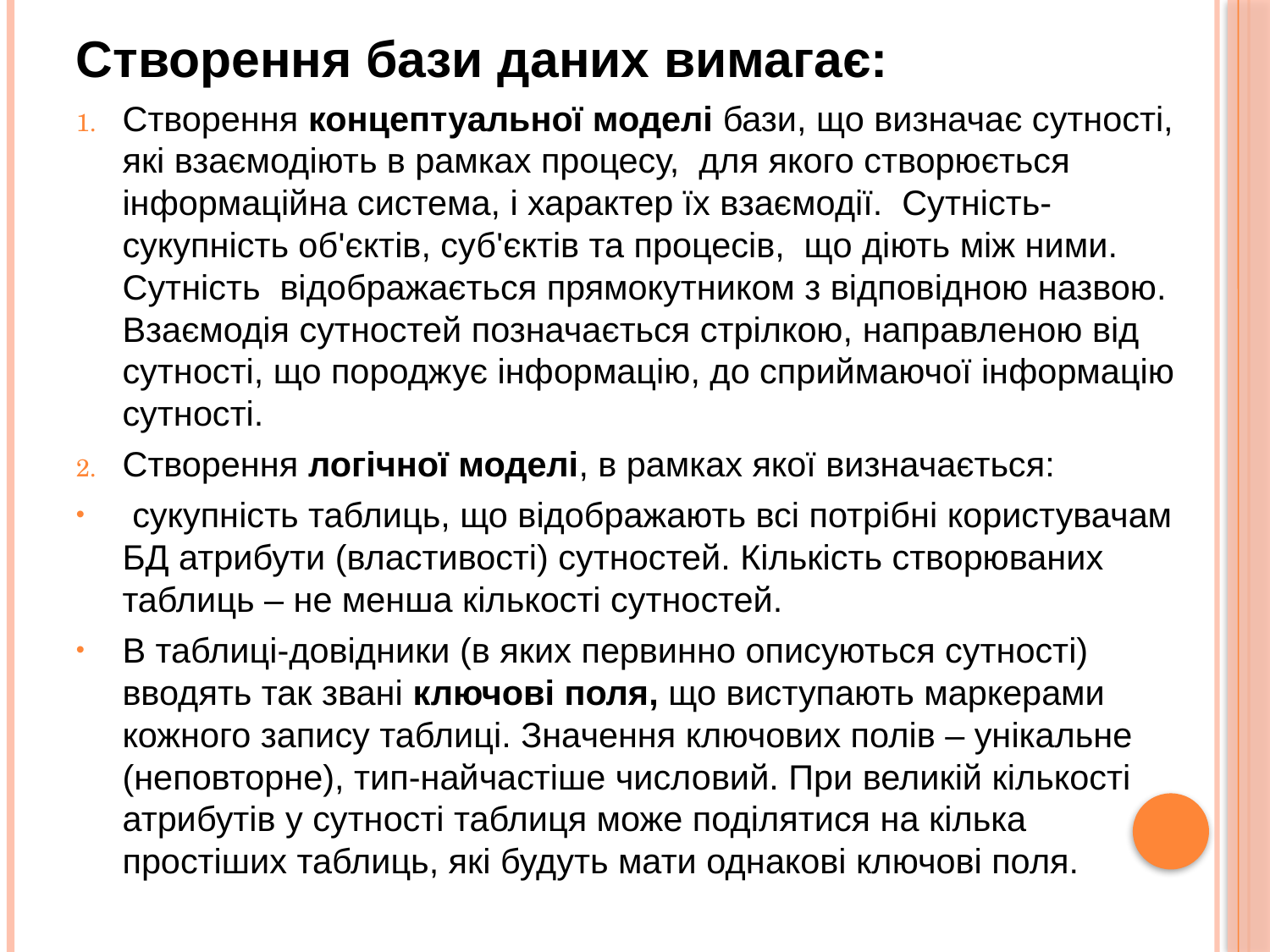

Створення бази даних вимагає:
Створення концептуальної моделі бази, що визначає сутності, які взаємодіють в рамках процесу,  для якого створюється  інформаційна система, і характер їх взаємодії.  Сутність-сукупність об'єктів, суб'єктів та процесів,  що діють між ними. Сутність  відображається прямокутником з відповідною назвою. Взаємодія сутностей позначається стрілкою, направленою від сутності, що породжує інформацію, до сприймаючої інформацію сутності.
Створення логічної моделі, в рамках якої визначається:
 сукупність таблиць, що відображають всі потрібні користувачам БД атрибути (властивості) сутностей. Кількість створюваних таблиць – не менша кількості сутностей.
В таблиці-довідники (в яких первинно описуються сутності) вводять так звані ключові поля, що виступають маркерами кожного запису таблиці. Значення ключових полів – унікальне (неповторне), тип-найчастіше числовий. При великій кількості атрибутів у сутності таблиця може поділятися на кілька простіших таблиць, які будуть мати однакові ключові поля.